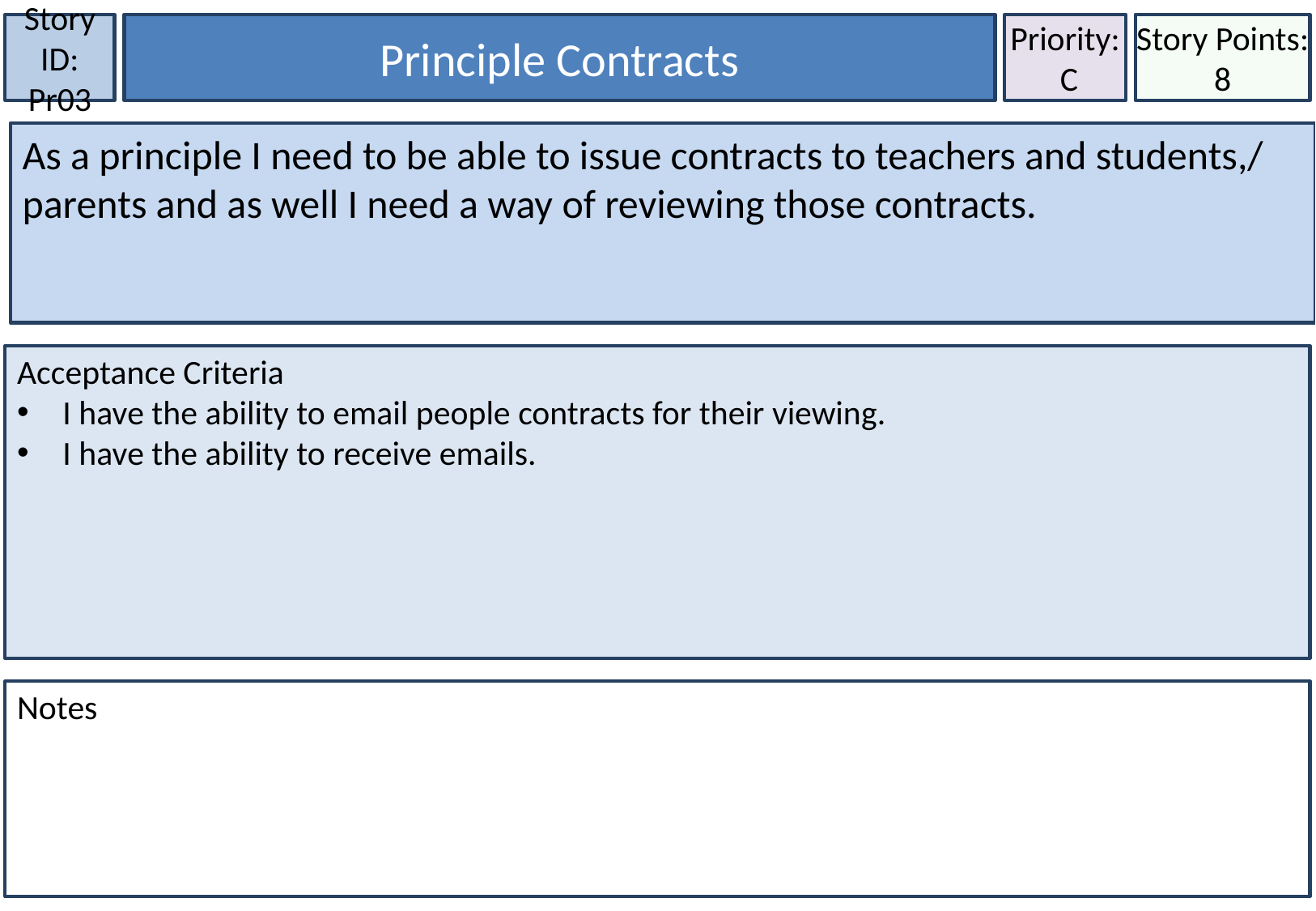

Story ID: Pr03
Principle Contracts
Priority:
 C
Story Points: 8
As a principle I need to be able to issue contracts to teachers and students,/ parents and as well I need a way of reviewing those contracts.
Acceptance Criteria
I have the ability to email people contracts for their viewing.
I have the ability to receive emails.
Notes